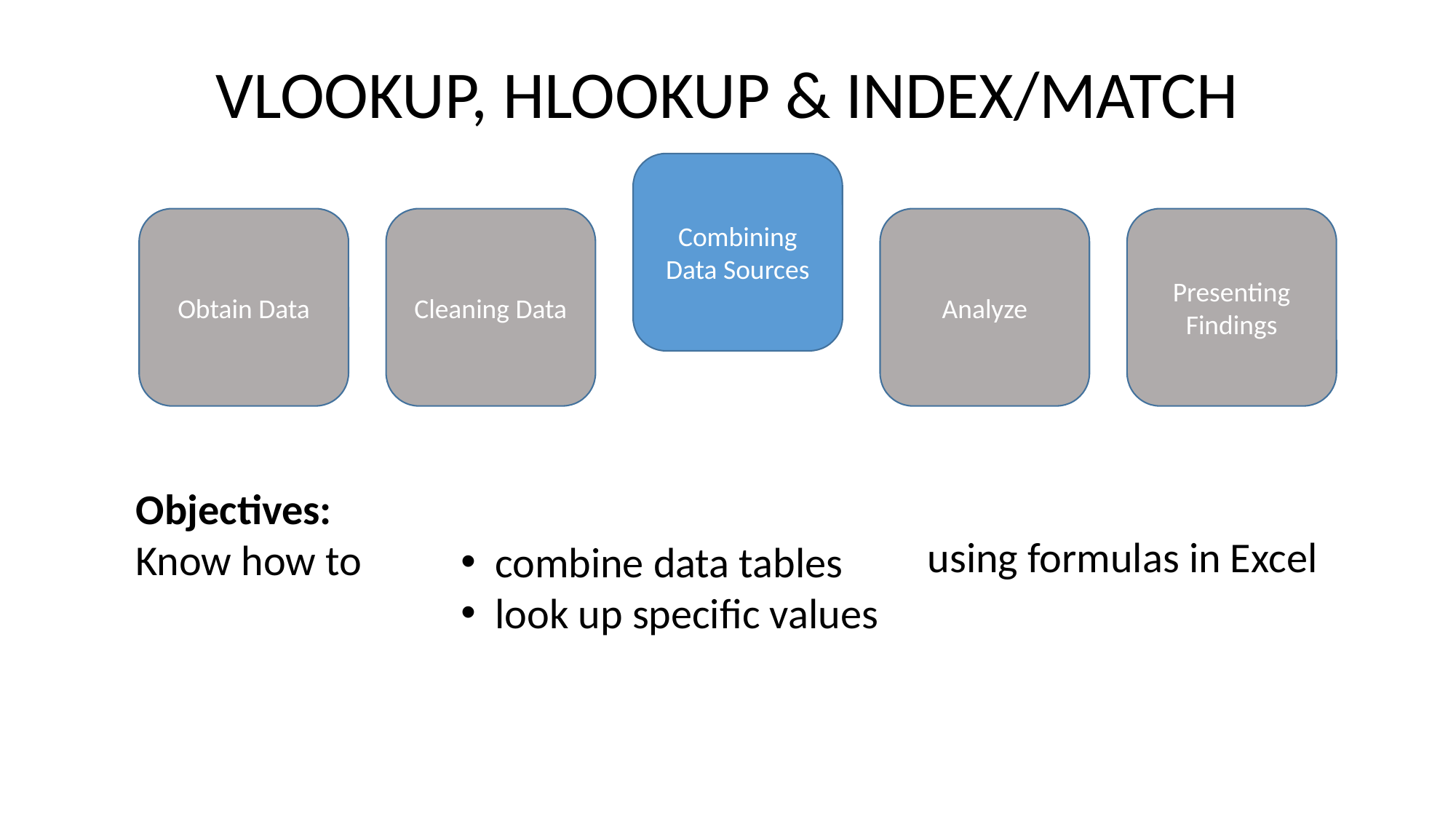

VLOOKUP, HLOOKUP & INDEX/MATCH
Combining Data Sources
Analyze
Presenting Findings
Obtain Data
Cleaning Data
Objectives:
Know how to
using formulas in Excel
combine data tables
look up specific values